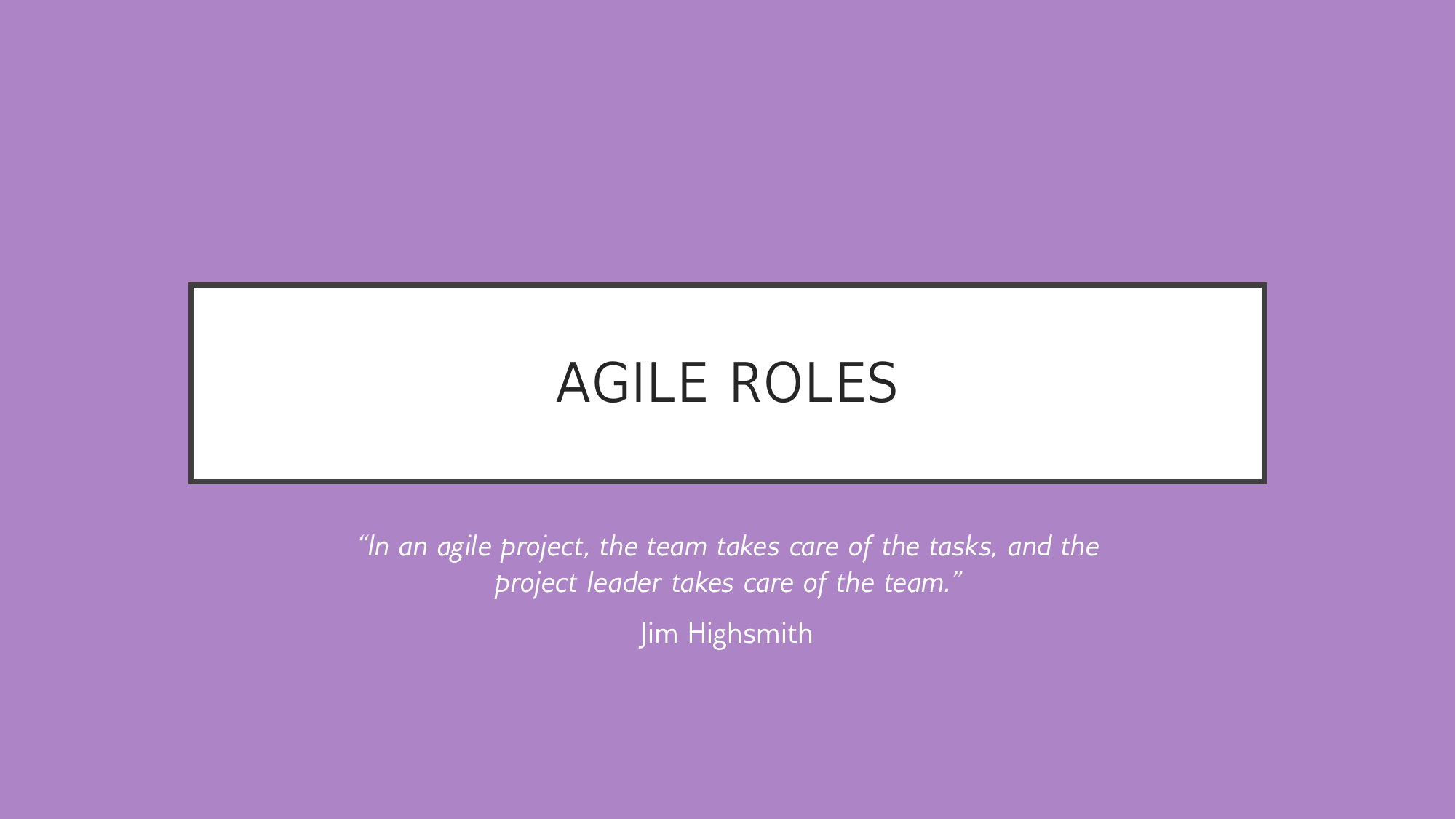

# Agile Roles
“In an agile project, the team takes care of the tasks, and the project leader takes care of the team.”
Jim Highsmith